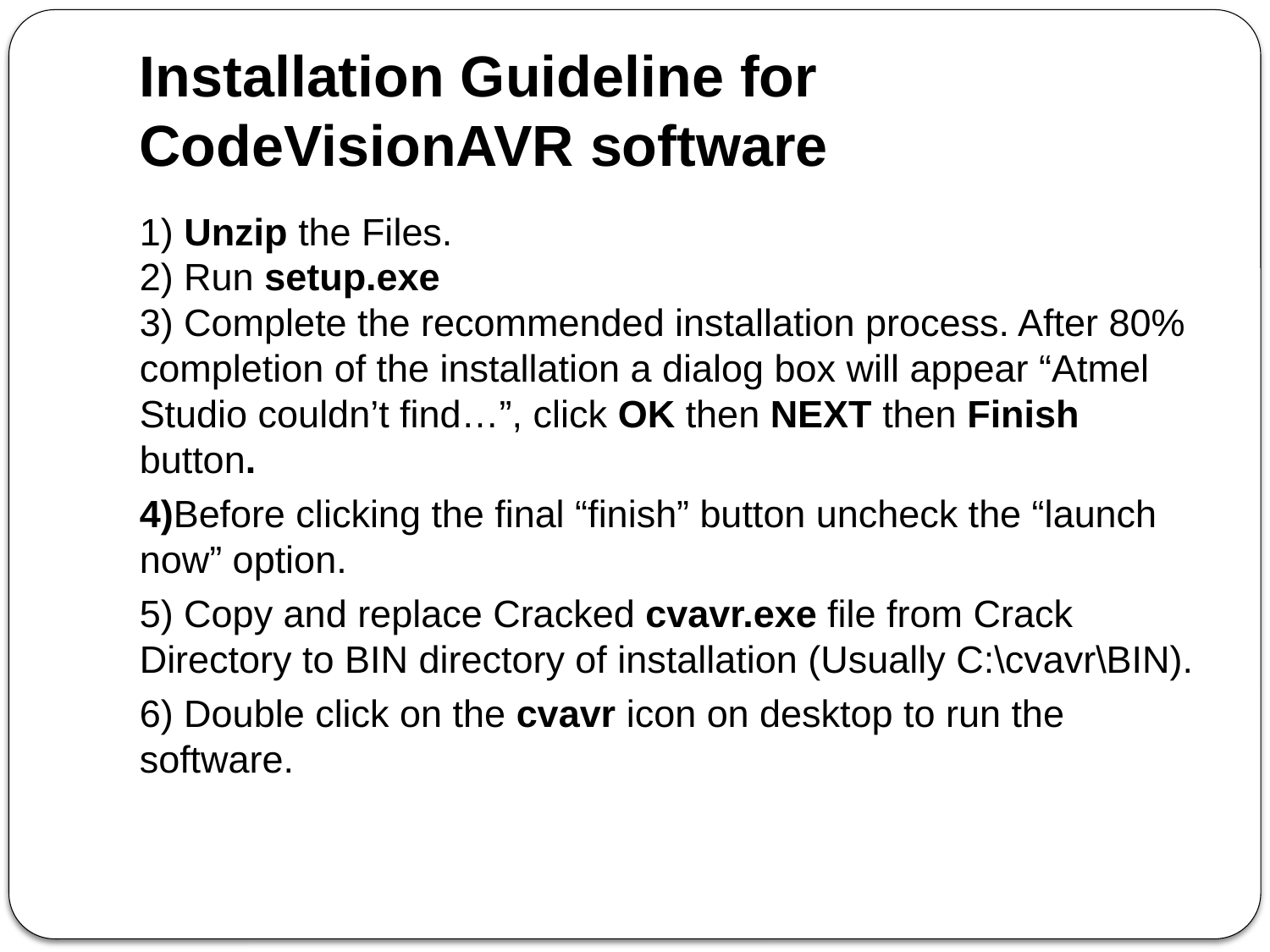

# Installation Guideline for CodeVisionAVR software
1) Unzip the Files.
2) Run setup.exe
3) Complete the recommended installation process. After 80% completion of the installation a dialog box will appear “Atmel Studio couldn’t find…”, click OK then NEXT then Finish button.
4)Before clicking the final “finish” button uncheck the “launch now” option.
5) Copy and replace Cracked cvavr.exe file from Crack Directory to BIN directory of installation (Usually C:\cvavr\BIN).
6) Double click on the cvavr icon on desktop to run the software.